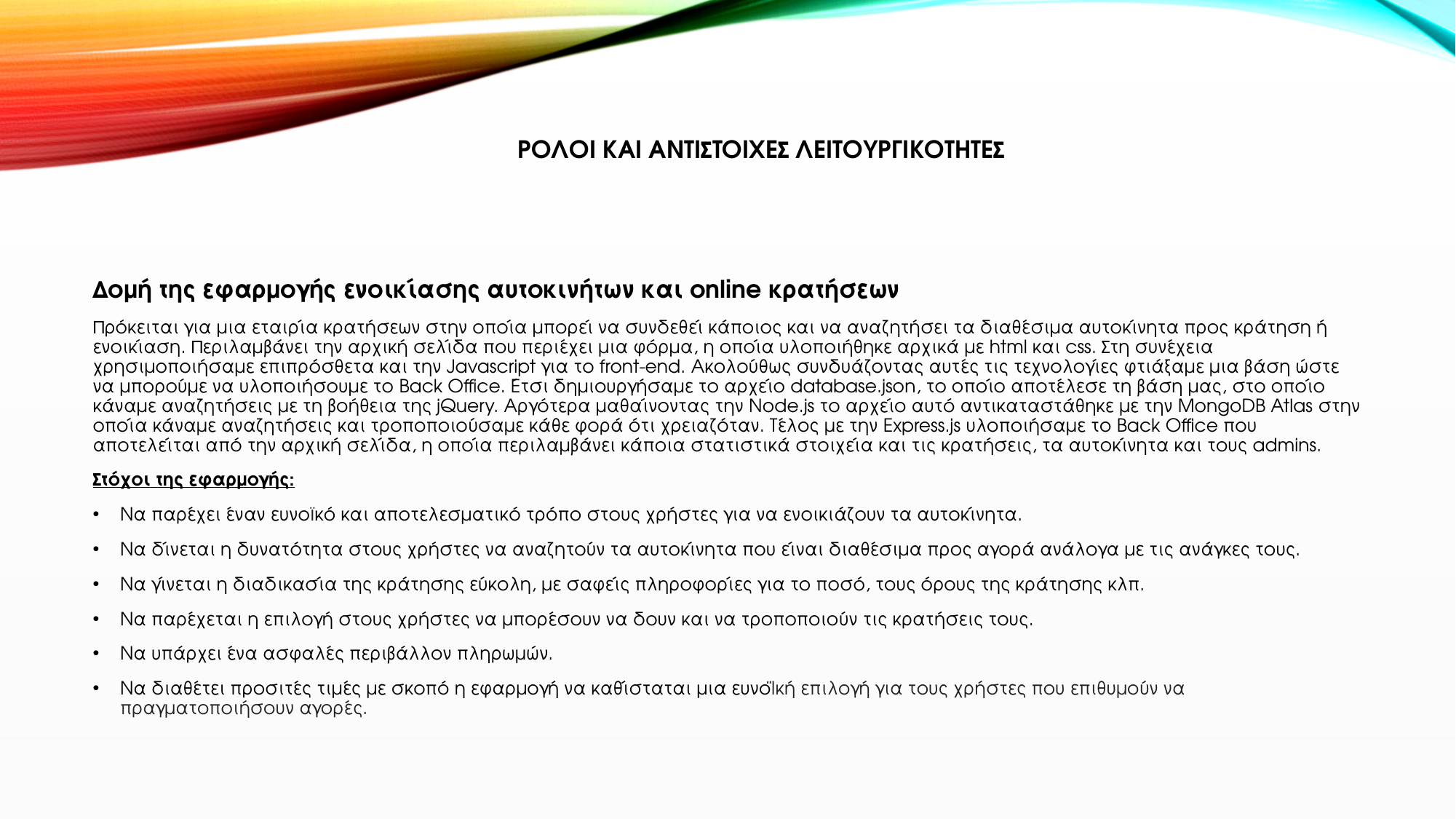

# ΡΟΛΟΙ ΚΑΙ ΑΝΤΙΣΤΟΙΧΕς ΛΕΙΤΟΥΡΓΙΚΟΤΗΤΕς
Δομή της εφαρμογής ενοικίασης αυτοκινήτων και online κρατήσεων
Πρόκειται για μια εταιρία κρατήσεων στην οποία μπορεί να συνδεθεί κάποιος και να αναζητήσει τα διαθέσιμα αυτοκίνητα προς κράτηση ή ενοικίαση. Περιλαμβάνει την αρχική σελίδα που περιέχει μια φόρμα, η οποία υλοποιήθηκε αρχικά με html και css. Στη συνέχεια χρησιμοποιήσαμε επιπρόσθετα και την Javascript για το front-end. Ακολούθως συνδυάζοντας αυτές τις τεχνολογίες φτιάξαμε μια βάση ώστε να μπορούμε να υλοποιήσουμε το Back Office. Έτσι δημιουργήσαμε το αρχείο database.json, το οποίο αποτέλεσε τη βάση μας, στο οποίο κάναμε αναζητήσεις με τη βοήθεια της jQuery. Αργότερα μαθαίνοντας την Node.js το αρχείο αυτό αντικαταστάθηκε με την MongoDB Atlas στην οποία κάναμε αναζητήσεις και τροποποιούσαμε κάθε φορά ότι χρειαζόταν. Τέλος με την Express.js υλοποιήσαμε το Back Office που αποτελείται από την αρχική σελίδα, η οποία περιλαμβάνει κάποια στατιστικά στοιχεία και τις κρατήσεις, τα αυτοκίνητα και τους admins.
Στόχοι της εφαρμογής:
Να παρέχει έναν ευνοΪκό και αποτελεσματικό τρόπο στους χρήστες για να ενοικιάζουν τα αυτοκίνητα.
Να δίνεται η δυνατότητα στους χρήστες να αναζητούν τα αυτοκίνητα που είναι διαθέσιμα προς αγορά ανάλογα με τις ανάγκες τους.
Να γίνεται η διαδικασία της κράτησης εύκολη, με σαφείς πληροφορίες για το ποσό, τους όρους της κράτησης κλπ.
Να παρέχεται η επιλογή στους χρήστες να μπορέσουν να δουν και να τροποποιούν τις κρατήσεις τους.
Να υπάρχει ένα ασφαλές περιβάλλον πληρωμών.
Να διαθέτει προσιτές τιμές με σκοπό η εφαρμογή να καθίσταται μια ευνοΪκή επιλογή για τους χρήστες που επιθυμούν να πραγματοποιήσουν αγορές.